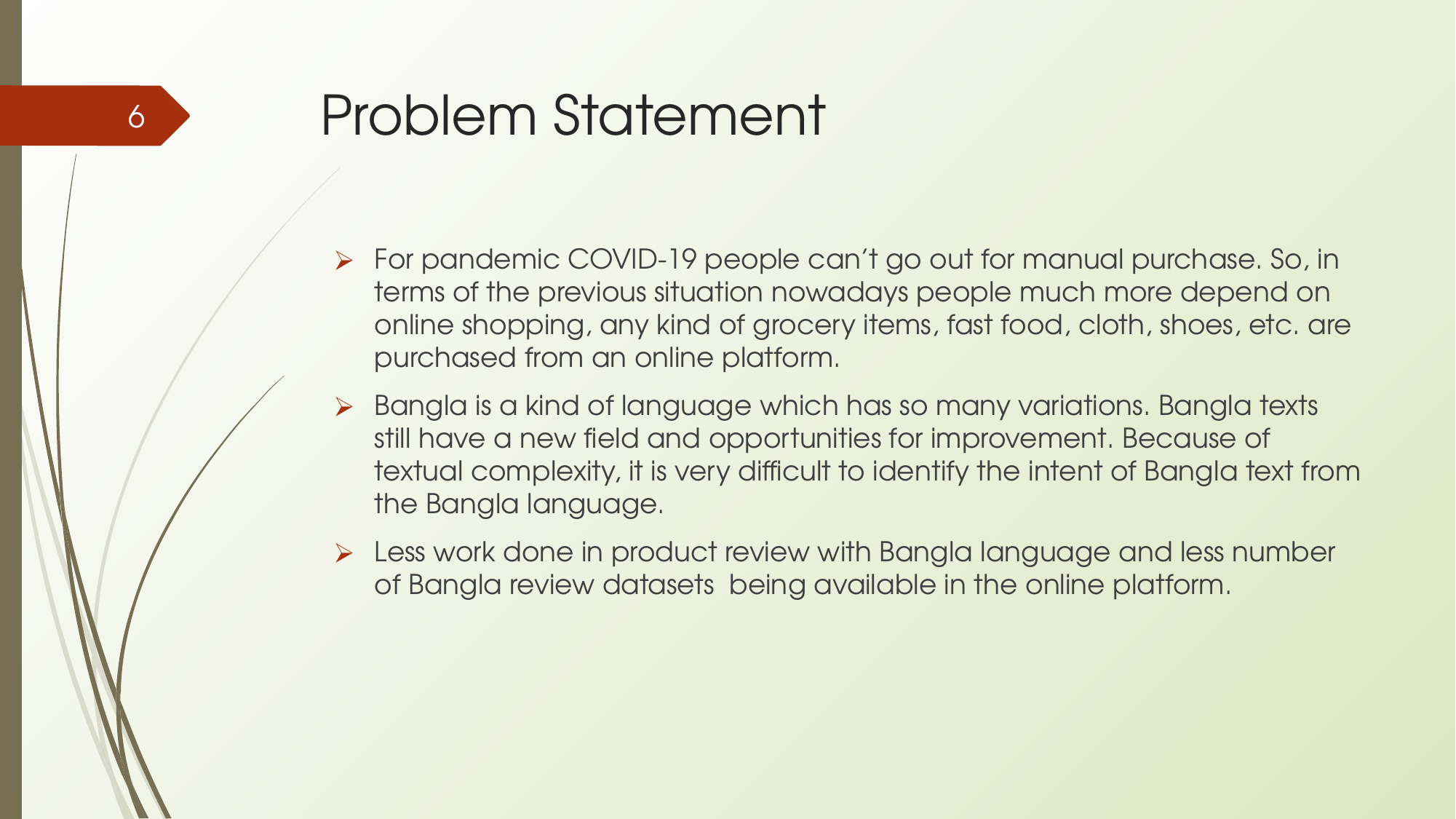

# Problem Statement
6

For pandemic COVID-19 people can’t go out for manual purchase. So, in terms of the previous situation nowadays people much more depend on online shopping, any kind of grocery items, fast food, cloth, shoes, etc. are purchased from an online platform.
Bangla is a kind of language which has so many variations. Bangla texts still have a new field and opportunities for improvement. Because of textual complexity, it is very difficult to identify the intent of Bangla text from the Bangla language.
Less work done in product review with Bangla language and less number of Bangla review datasets  being available in the online platform.